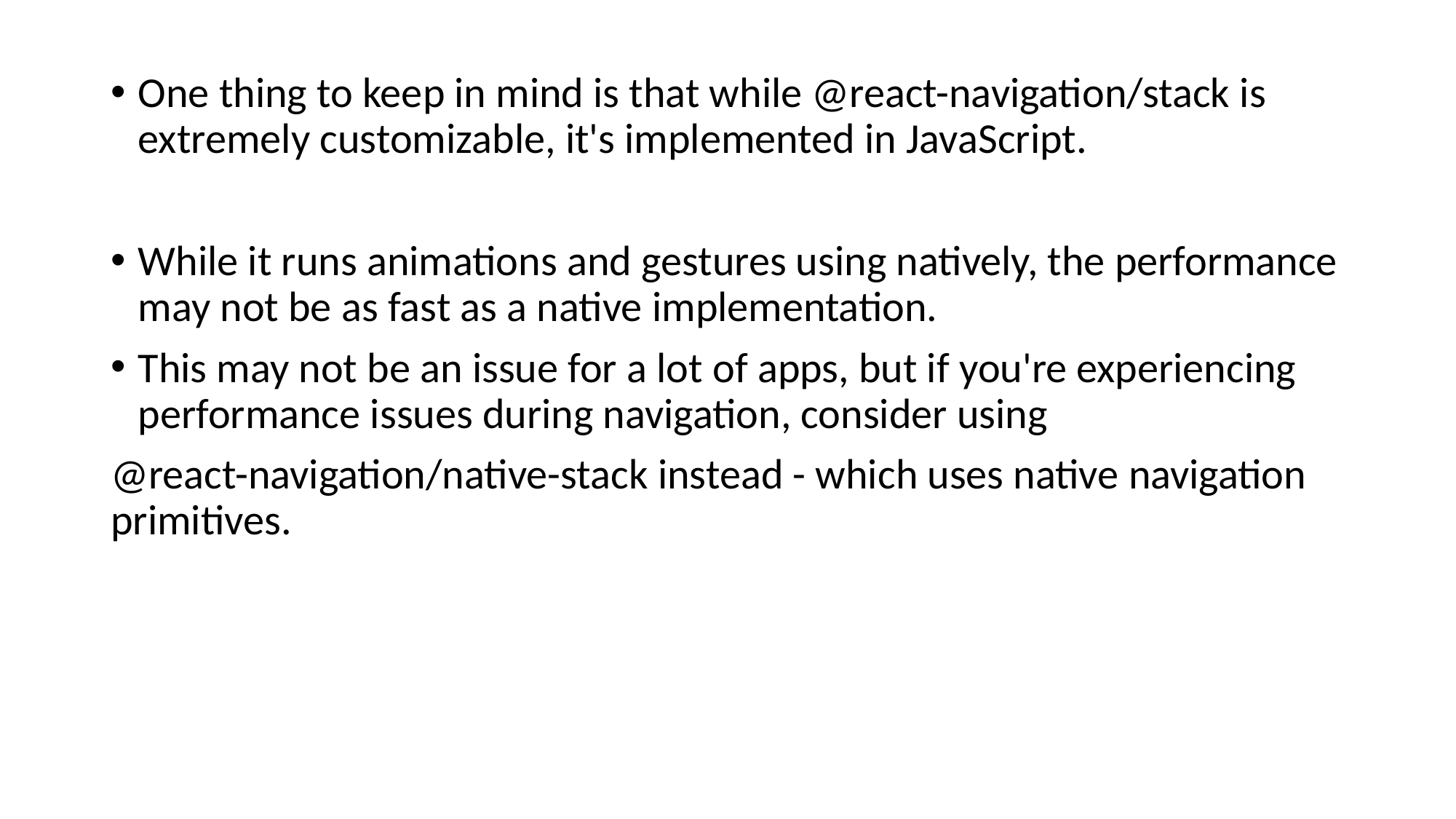

One thing to keep in mind is that while @react-navigation/stack is extremely customizable, it's implemented in JavaScript.

While it runs animations and gestures using natively, the performance may not be as fast as a native implementation.
This may not be an issue for a lot of apps, but if you're experiencing performance issues during navigation, consider using
@react-navigation/native-stack instead - which uses native navigation primitives.